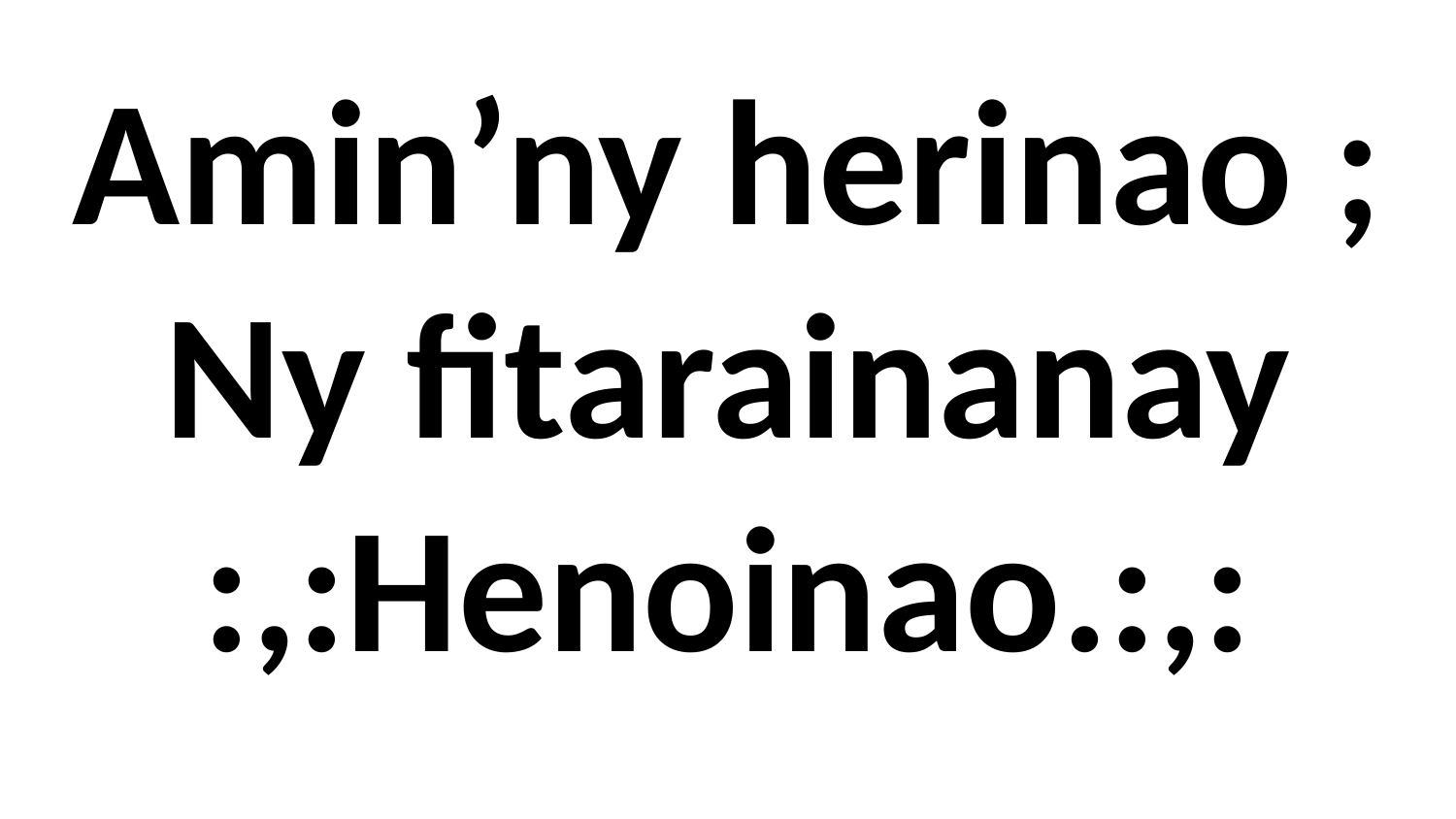

# Amin’ny herinao ; Ny fitarainanay :,:Henoinao.:,: